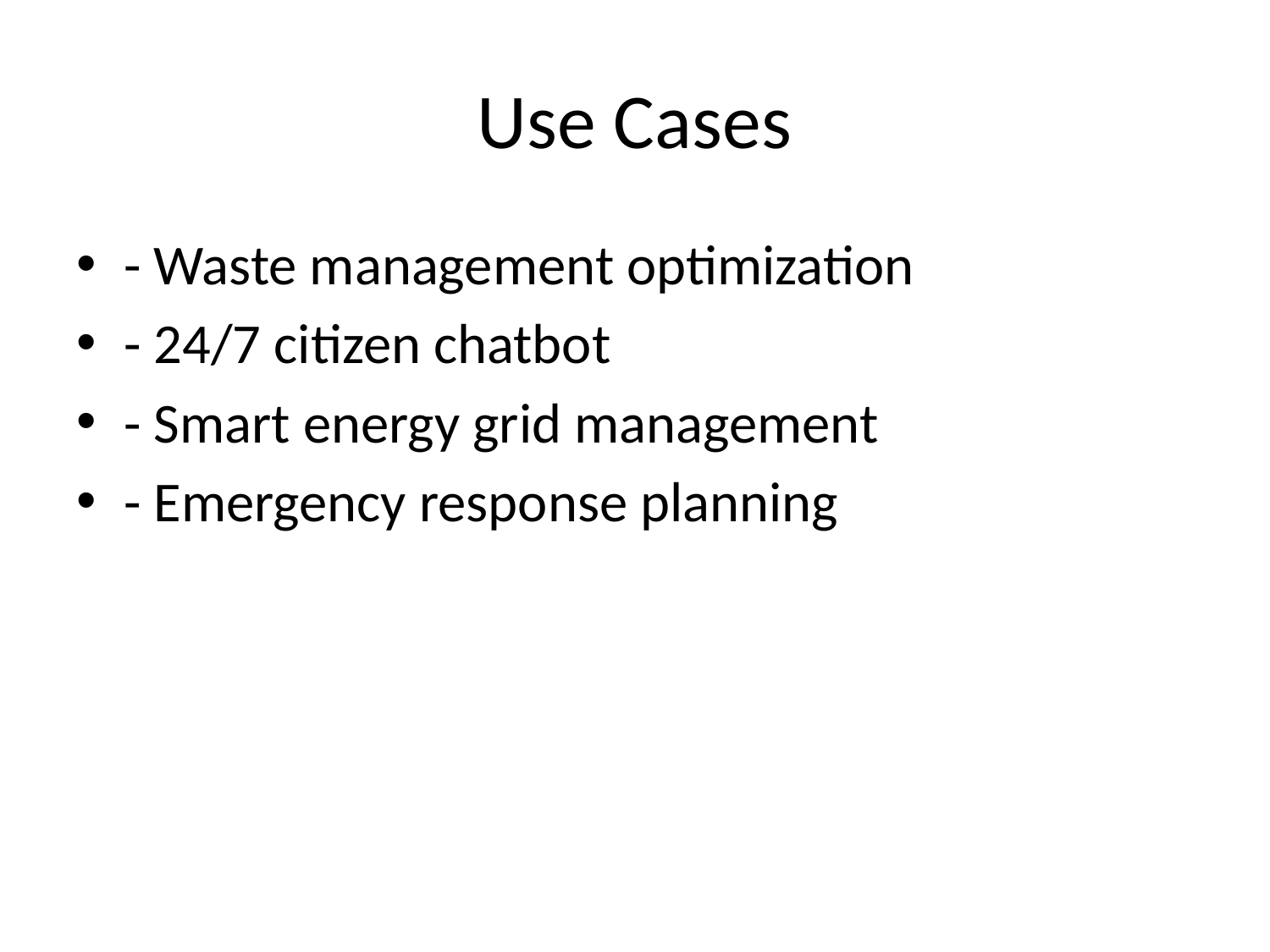

# Use Cases
- Waste management optimization
- 24/7 citizen chatbot
- Smart energy grid management
- Emergency response planning